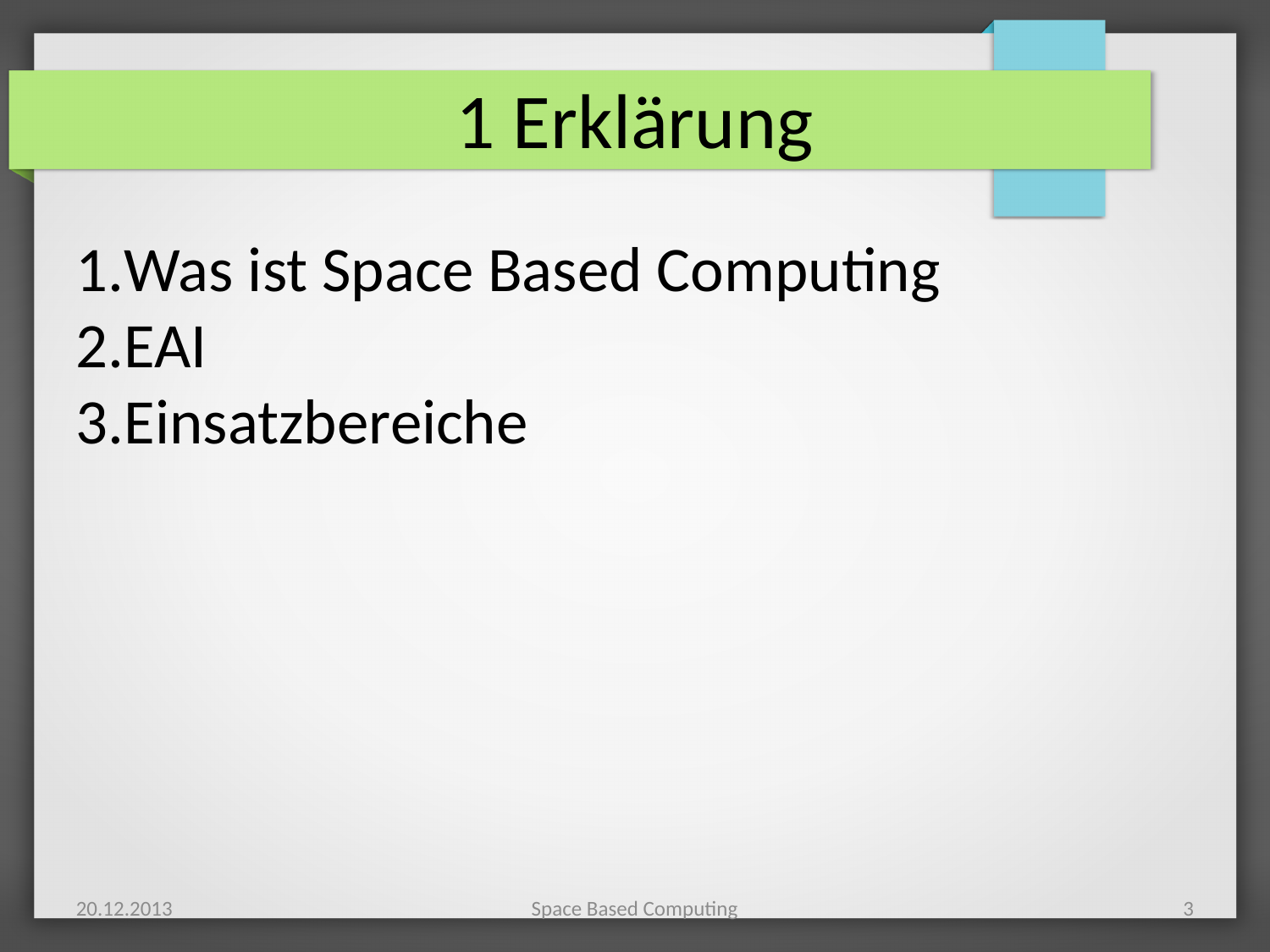

1 Erklärung
Was ist Space Based Computing
EAI
Einsatzbereiche
20.12.2013
Space Based Computing
3